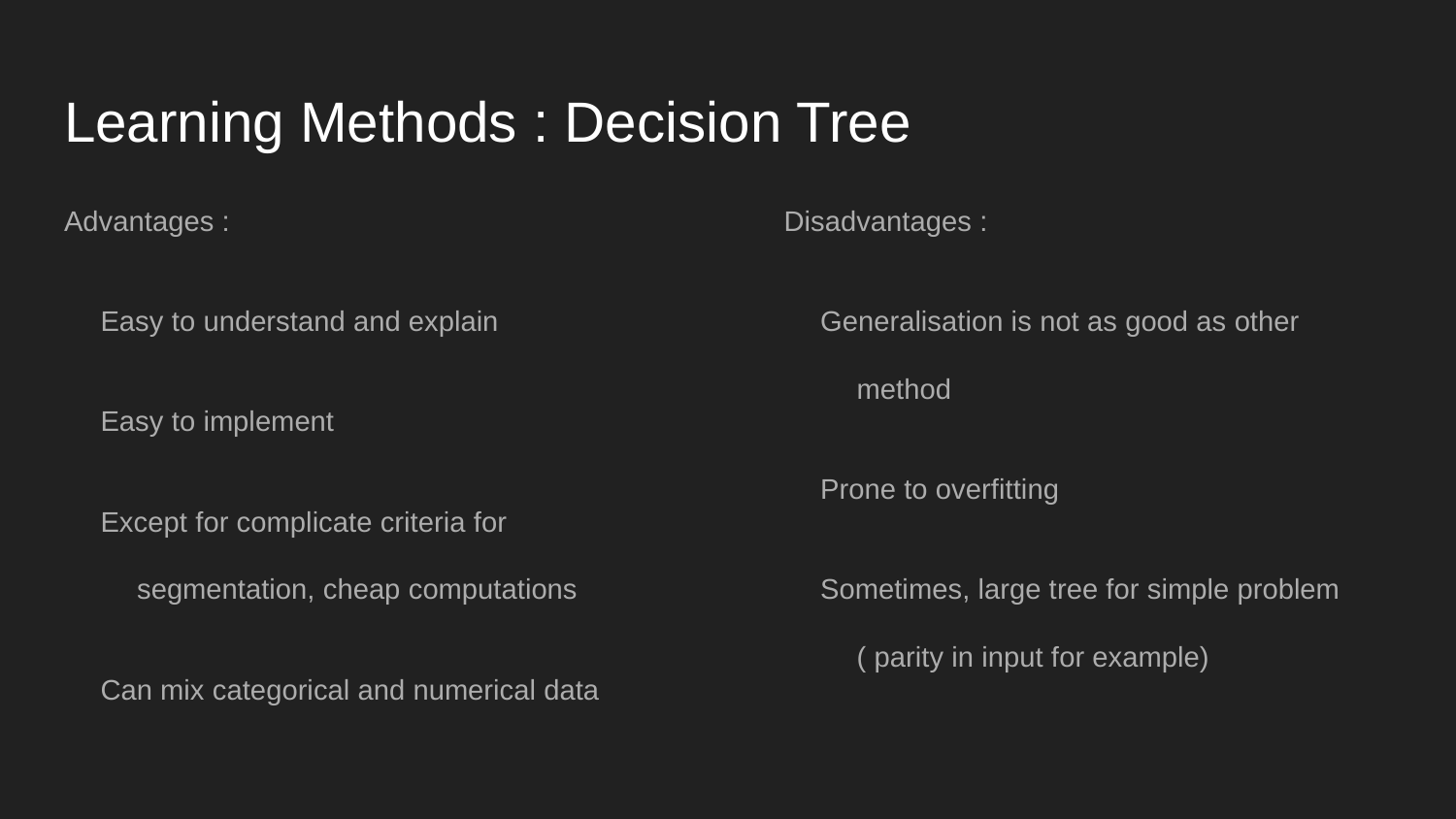

# Learning Methods : Decision Tree
Advantages :
Easy to understand and explain
Easy to implement
Except for complicate criteria for segmentation, cheap computations
Can mix categorical and numerical data
Disadvantages :
Generalisation is not as good as other method
Prone to overfitting
Sometimes, large tree for simple problem ( parity in input for example)